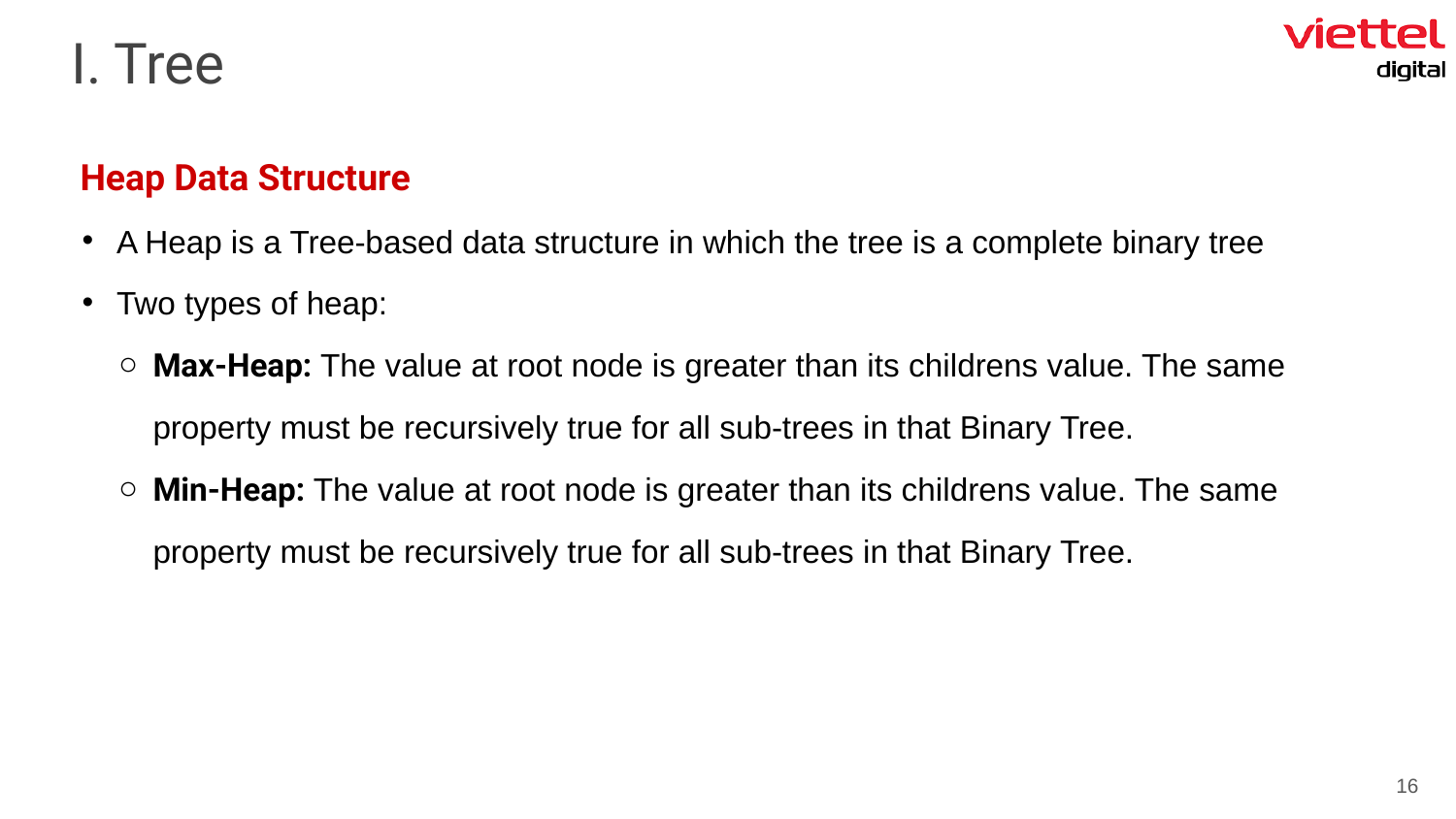

I. Tree
Heap Data Structure
A Heap is a Tree-based data structure in which the tree is a complete binary tree
Two types of heap:
Max-Heap: The value at root node is greater than its childrens value. The same property must be recursively true for all sub-trees in that Binary Tree.
Min-Heap: The value at root node is greater than its childrens value. The same property must be recursively true for all sub-trees in that Binary Tree.

16